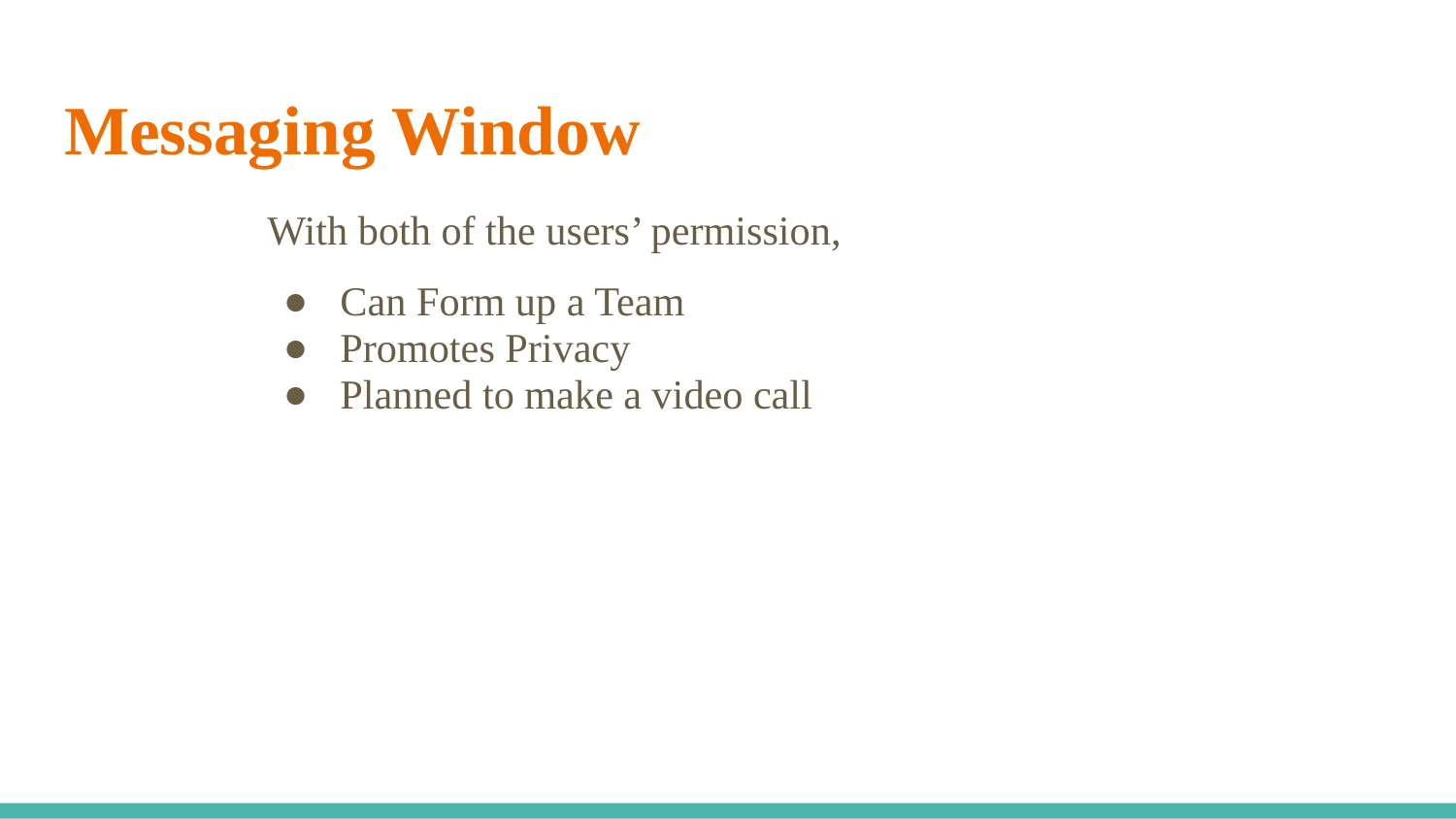

# Messaging Window
With both of the users’ permission,
Can Form up a Team
Promotes Privacy
Planned to make a video call